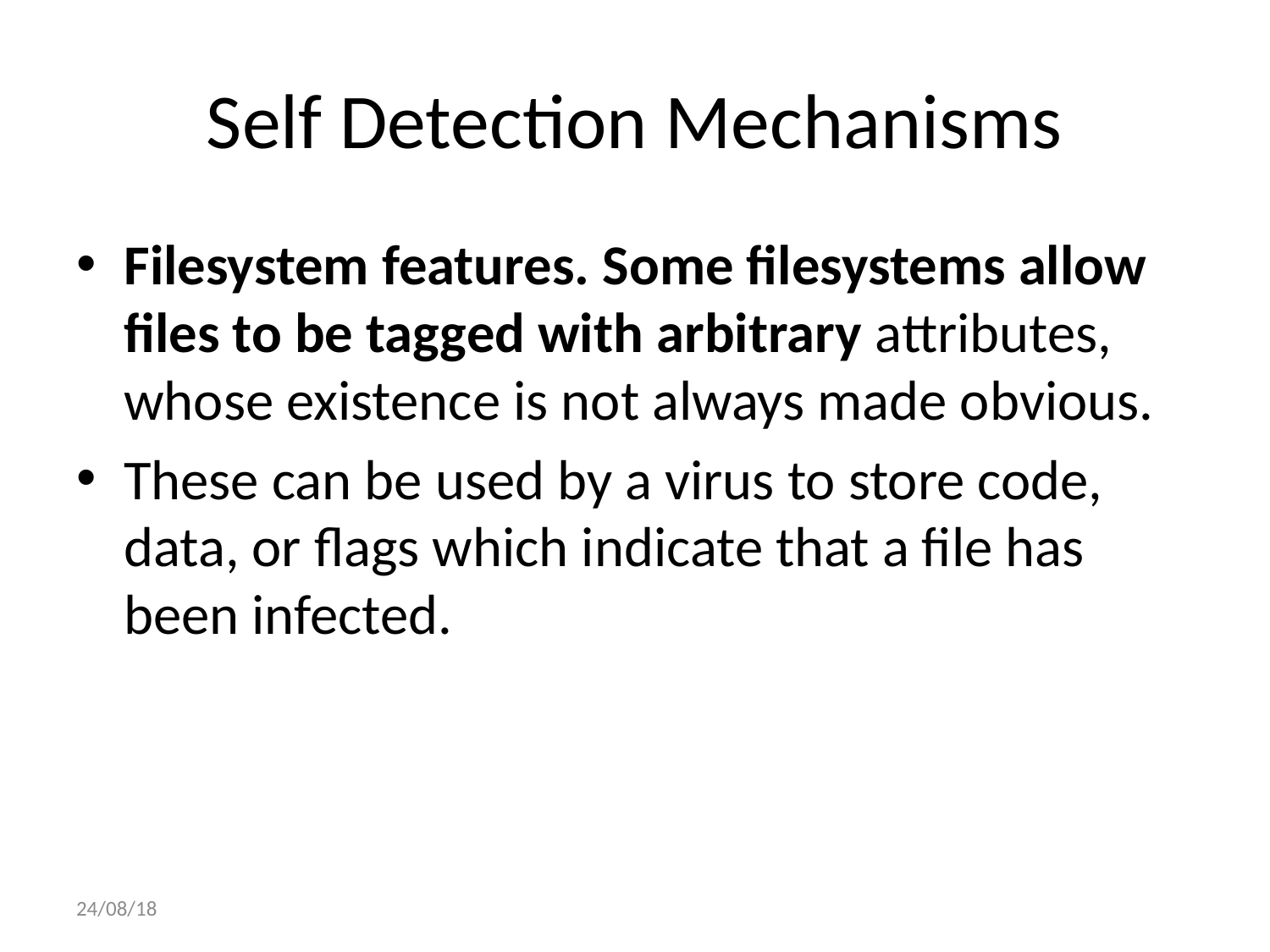

24/08/18
# Self Detection Mechanisms
Filesystem features. Some filesystems allow files to be tagged with arbitrary attributes, whose existence is not always made obvious.
These can be used by a virus to store code, data, or flags which indicate that a file has been infected.